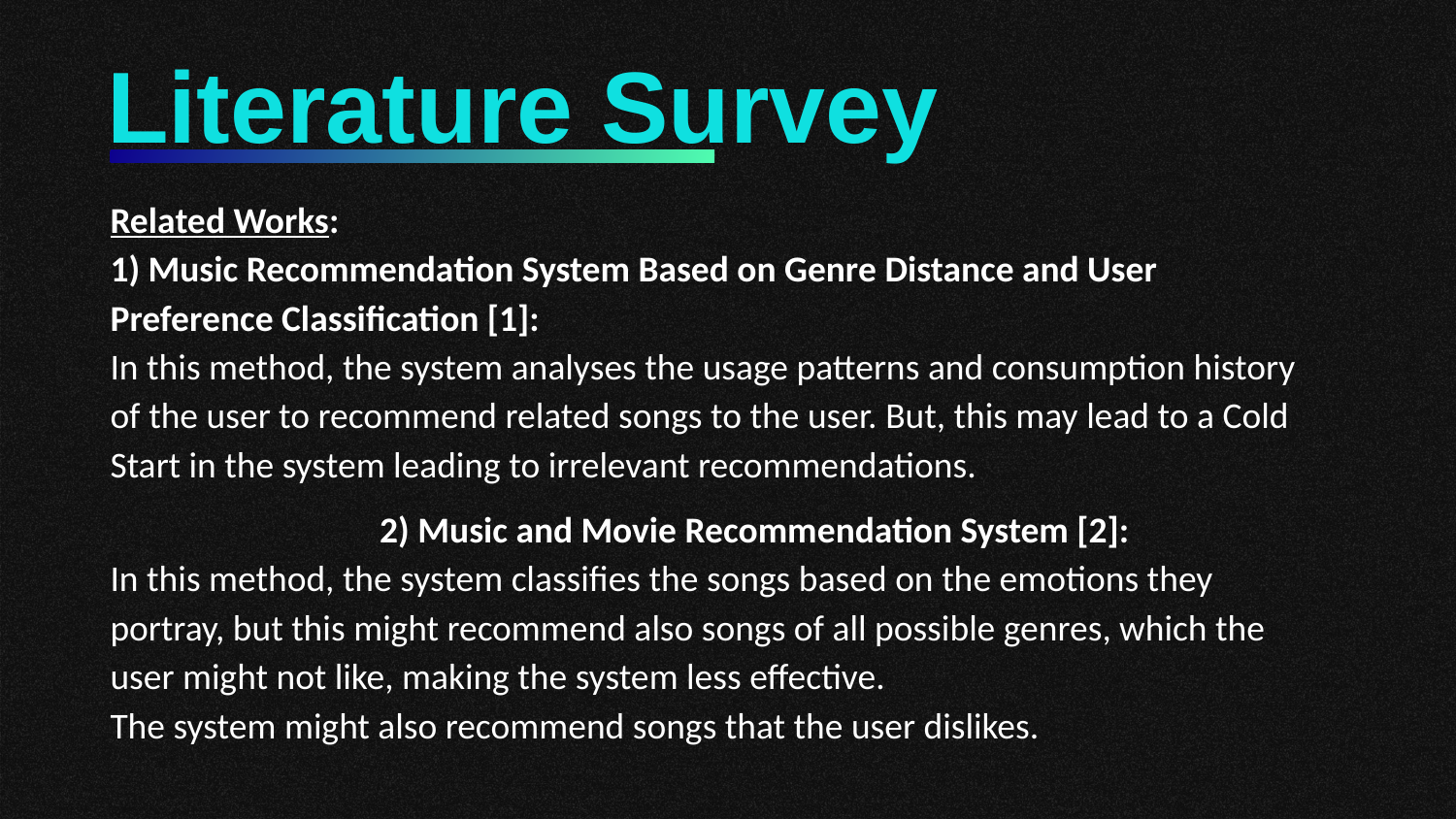

# Literature Survey
Related Works:
1) Music Recommendation System Based on Genre Distance and User Preference Classification [1]:
In this method, the system analyses the usage patterns and consumption history of the user to recommend related songs to the user. But, this may lead to a Cold Start in the system leading to irrelevant recommendations.
2) Music and Movie Recommendation System [2]:
In this method, the system classifies the songs based on the emotions they portray, but this might recommend also songs of all possible genres, which the user might not like, making the system less effective.
The system might also recommend songs that the user dislikes.